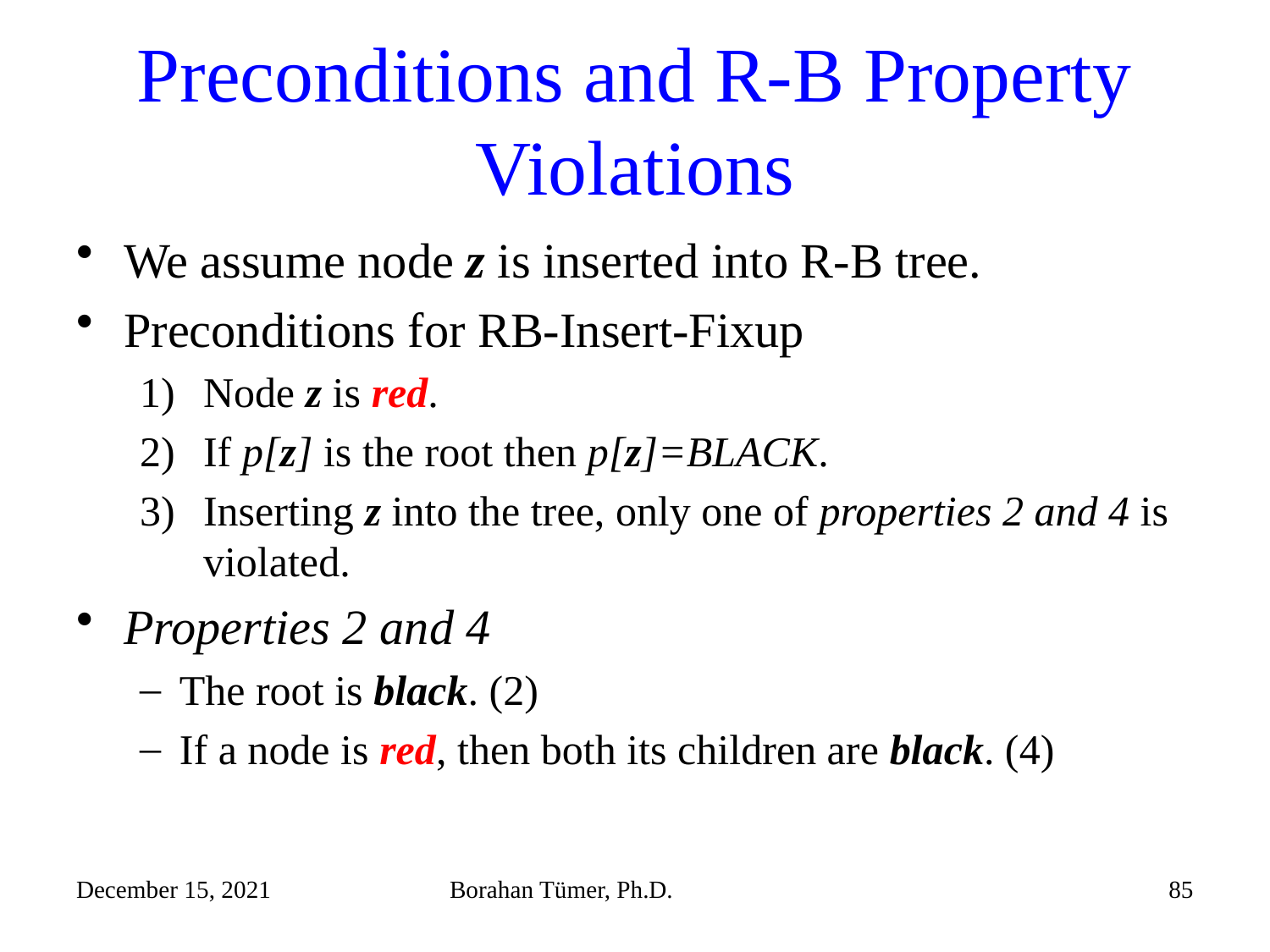

# Preconditions and R-B Property Violations
We assume node z is inserted into R-B tree.
Preconditions for RB-Insert-Fixup
Node z is red.
If p[z] is the root then p[z]=BLACK.
Inserting z into the tree, only one of properties 2 and 4 is violated.
Properties 2 and 4
The root is black. (2)
If a node is red, then both its children are black. (4)
December 15, 2021
Borahan Tümer, Ph.D.
85